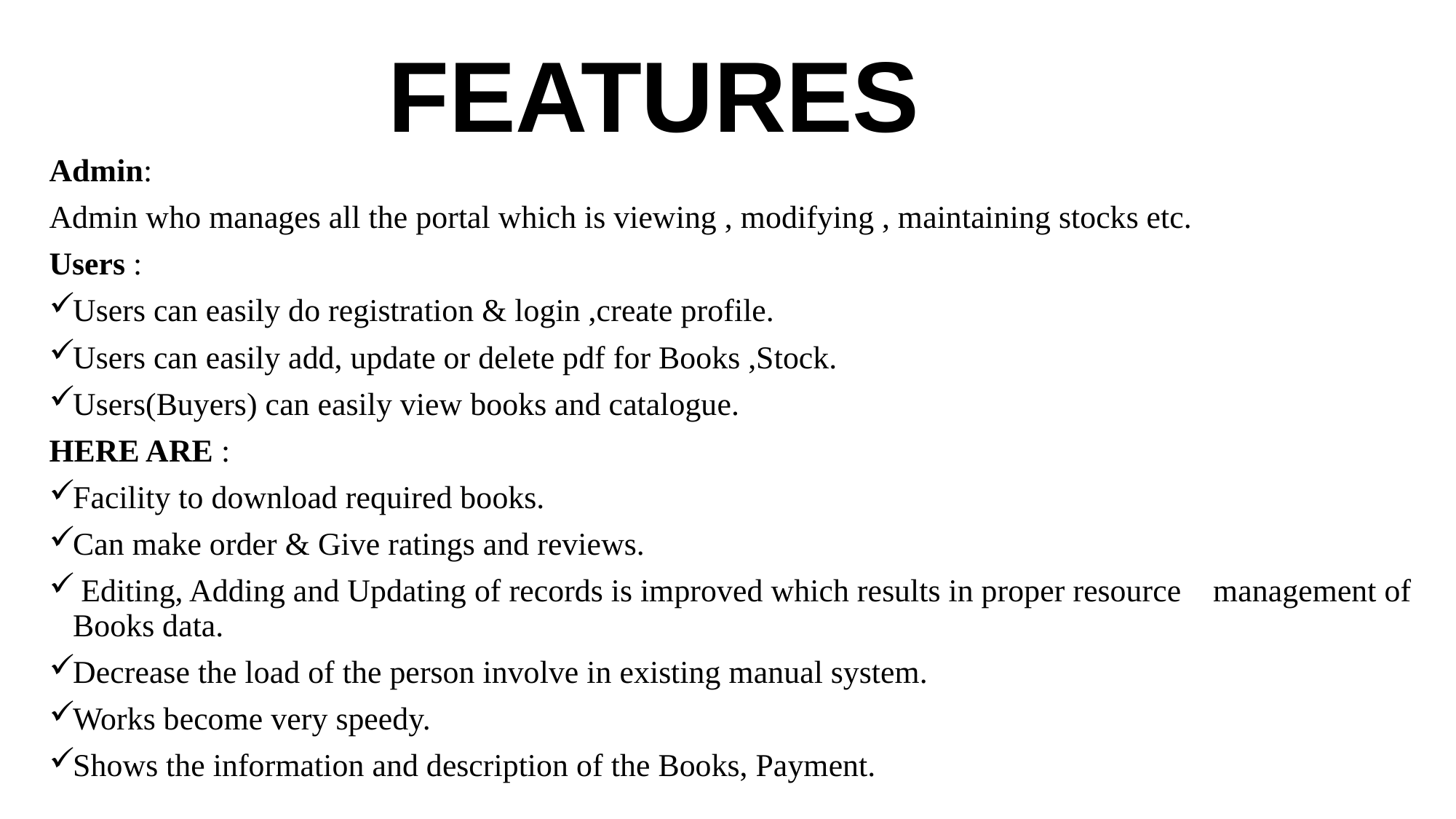

# FEATURES
Admin:
Admin who manages all the portal which is viewing , modifying , maintaining stocks etc.
Users :
Users can easily do registration & login ,create profile.
Users can easily add, update or delete pdf for Books ,Stock.
Users(Buyers) can easily view books and catalogue.
HERE ARE :
Facility to download required books.
Can make order & Give ratings and reviews.
 Editing, Adding and Updating of records is improved which results in proper resource    management of Books data.
Decrease the load of the person involve in existing manual system.
Works become very speedy.
Shows the information and description of the Books, Payment.